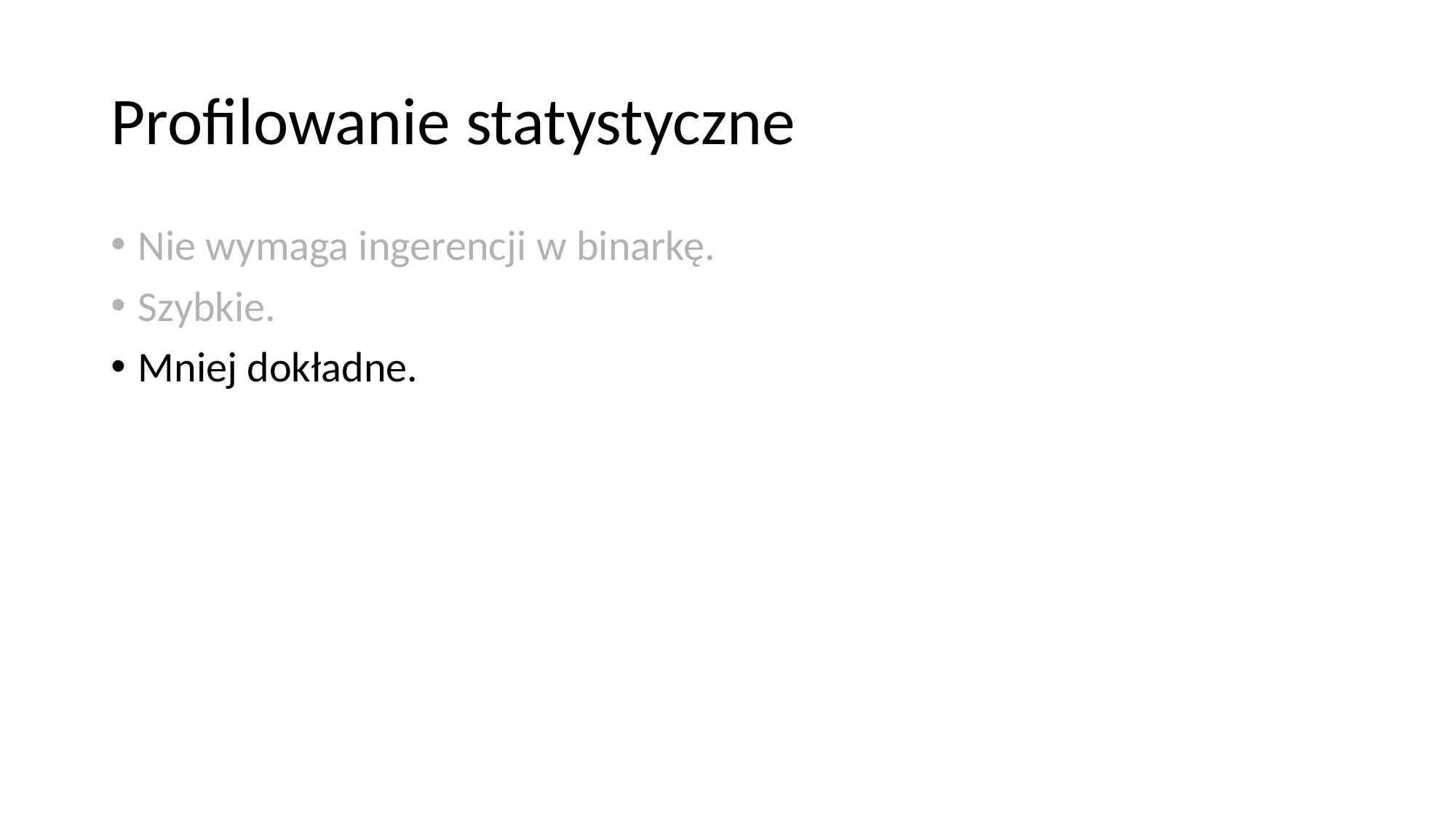

# Profilowanie statystyczne
Nie wymaga ingerencji w binarkę.
Szybkie.
Mniej dokładne.